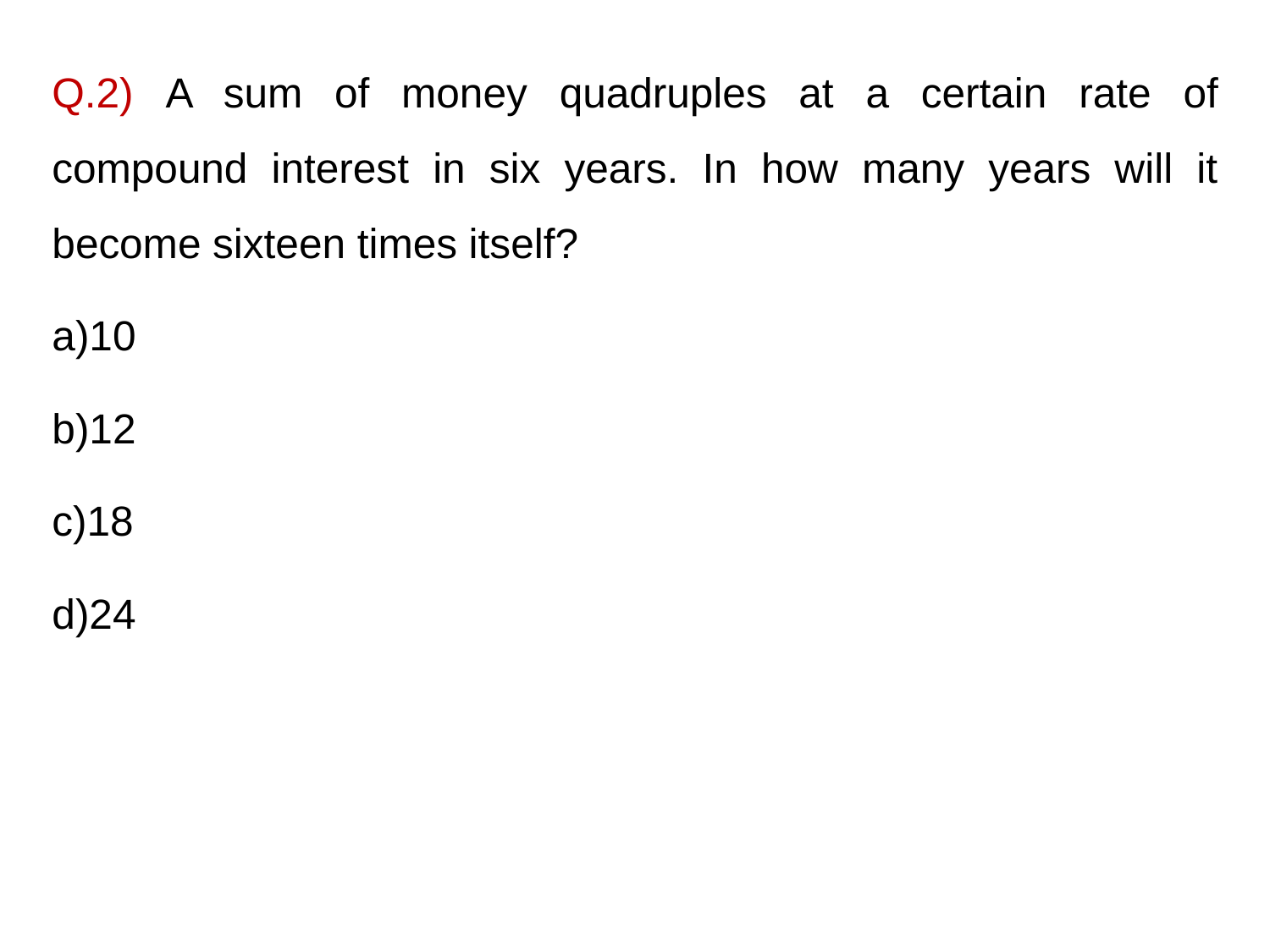

Q.2) A sum of money quadruples at a certain rate of compound interest in six years. In how many years will it become sixteen times itself?
a)10
b)12
c)18
d)24